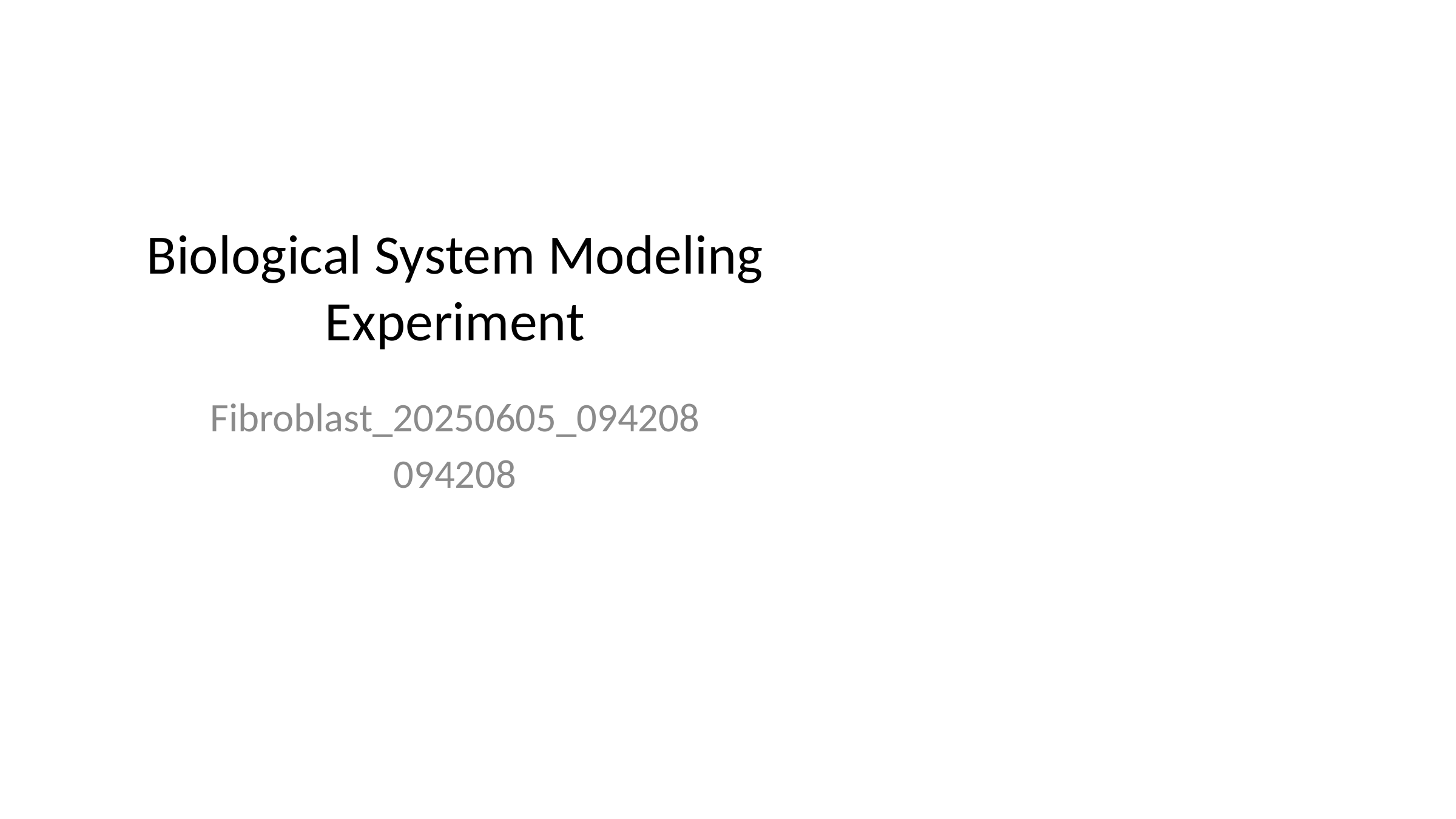

# Biological System Modeling Experiment
Fibroblast_20250605_094208
094208